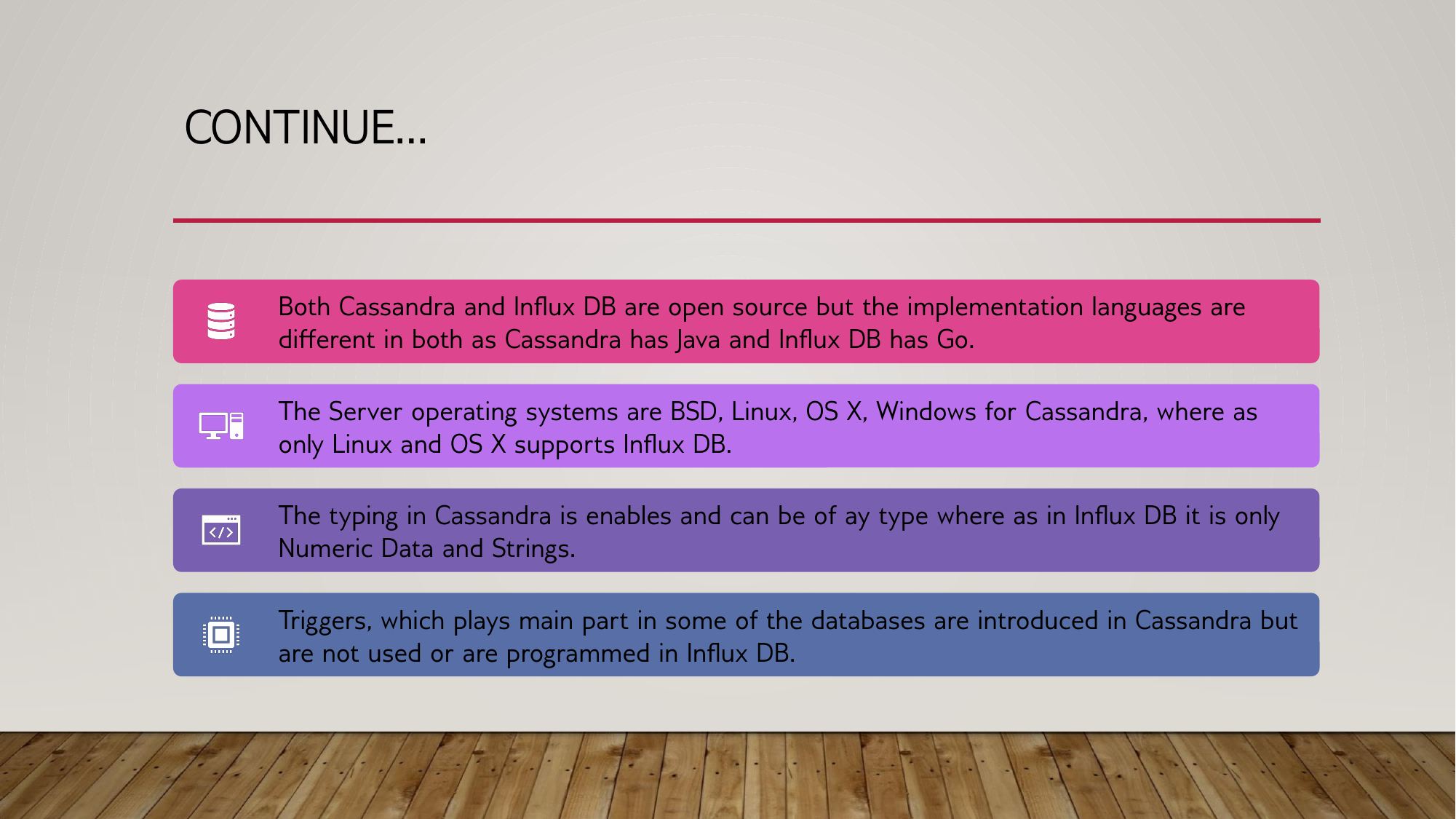

# CONTINUE…

Both Cassandra and Influx DB are open source but the implementation languages are different in both as Cassandra has Java and Influx DB has Go.

The Server operating systems are BSD, Linux, OS X, Windows for Cassandra, where as only Linux and OS X supports Influx DB.

The typing in Cassandra is enables and can be of ay type where as in Influx DB it is only Numeric Data and Strings.

Triggers, which plays main part in some of the databases are introduced in Cassandra but are not used or are programmed in Influx DB.